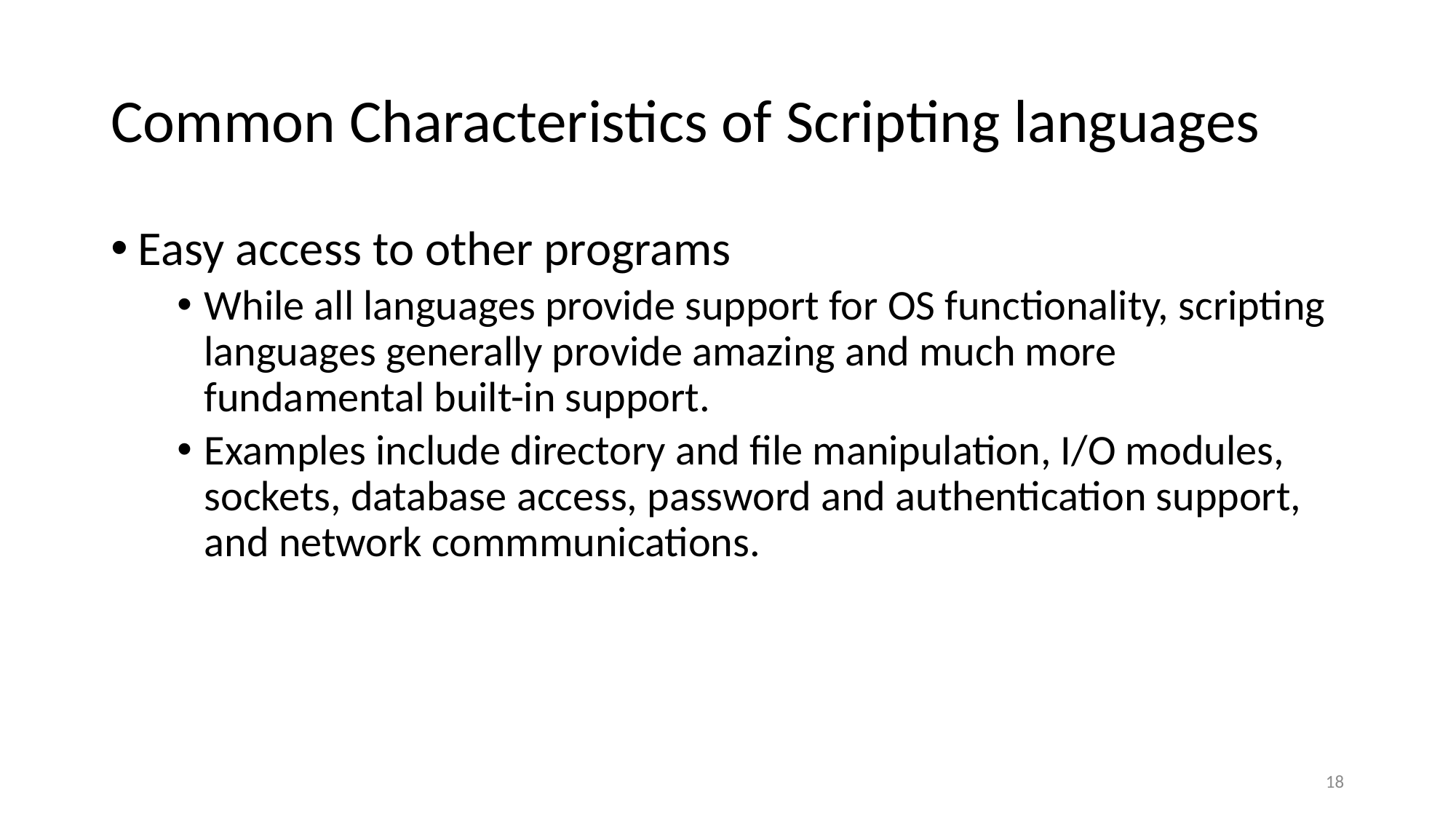

# Common Characteristics of Scripting languages
Easy access to other programs
While all languages provide support for OS functionality, scripting languages generally provide amazing and much more fundamental built-in support.
Examples include directory and file manipulation, I/O modules, sockets, database access, password and authentication support, and network commmunications.
18